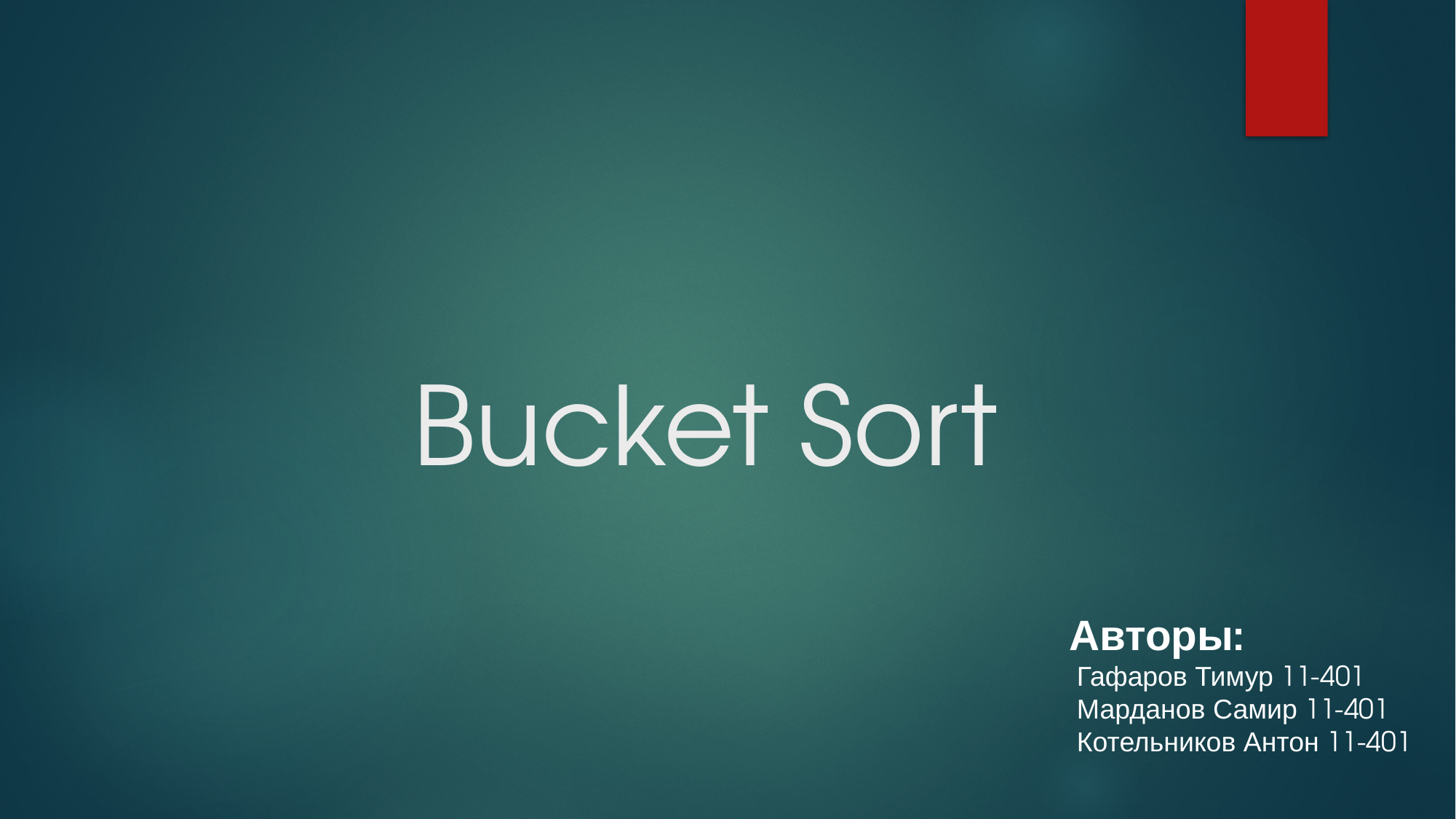

# Bucket Sort
Авторы:
 Гафаров Тимур 11-401
 Марданов Самир 11-401
 Котельников Антон 11-401